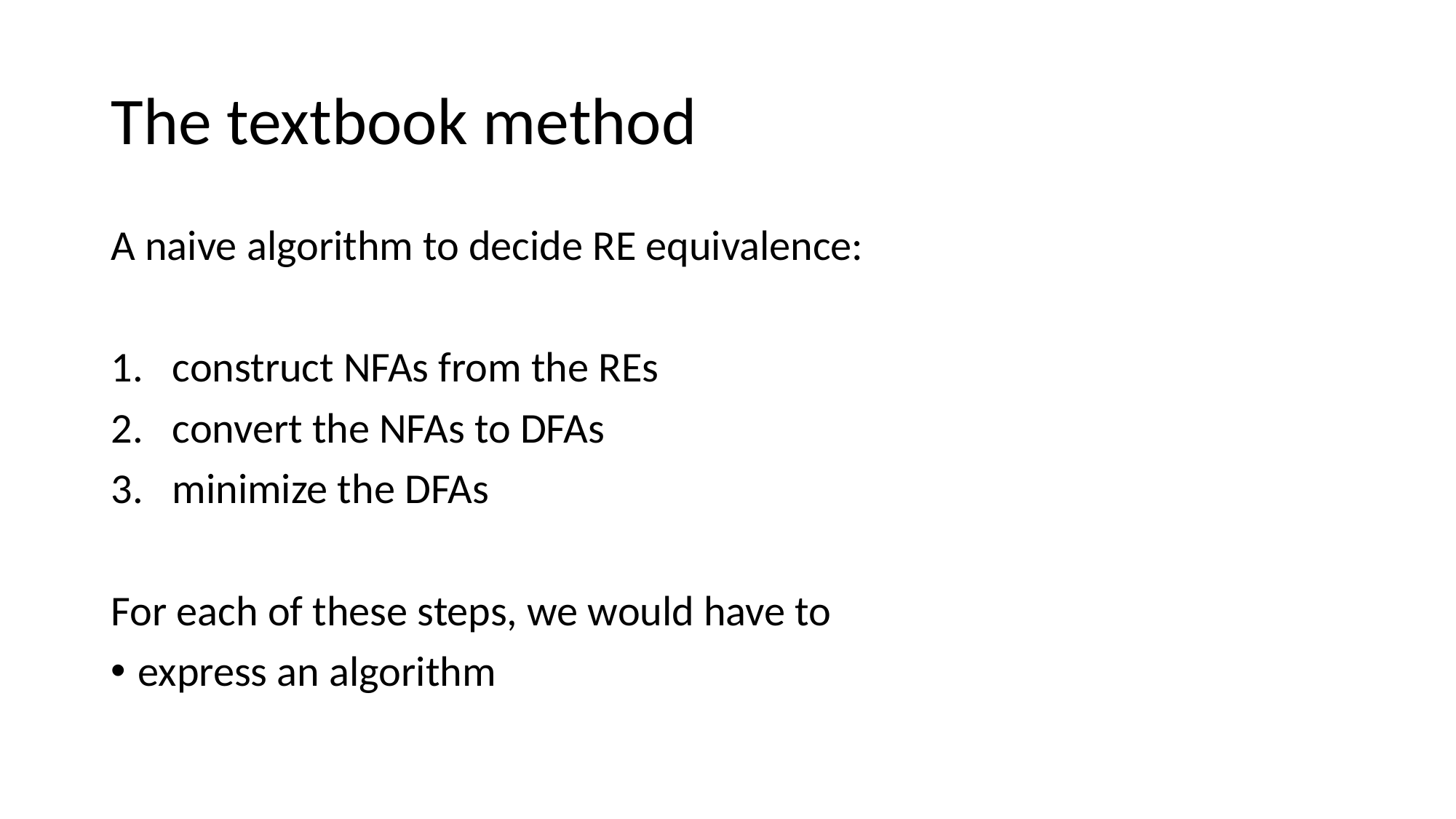

# The textbook method
A naive algorithm to decide RE equivalence:

construct NFAs from the REs
convert the NFAs to DFAs
minimize the DFAs

For each of these steps, we would have to
express an algorithm